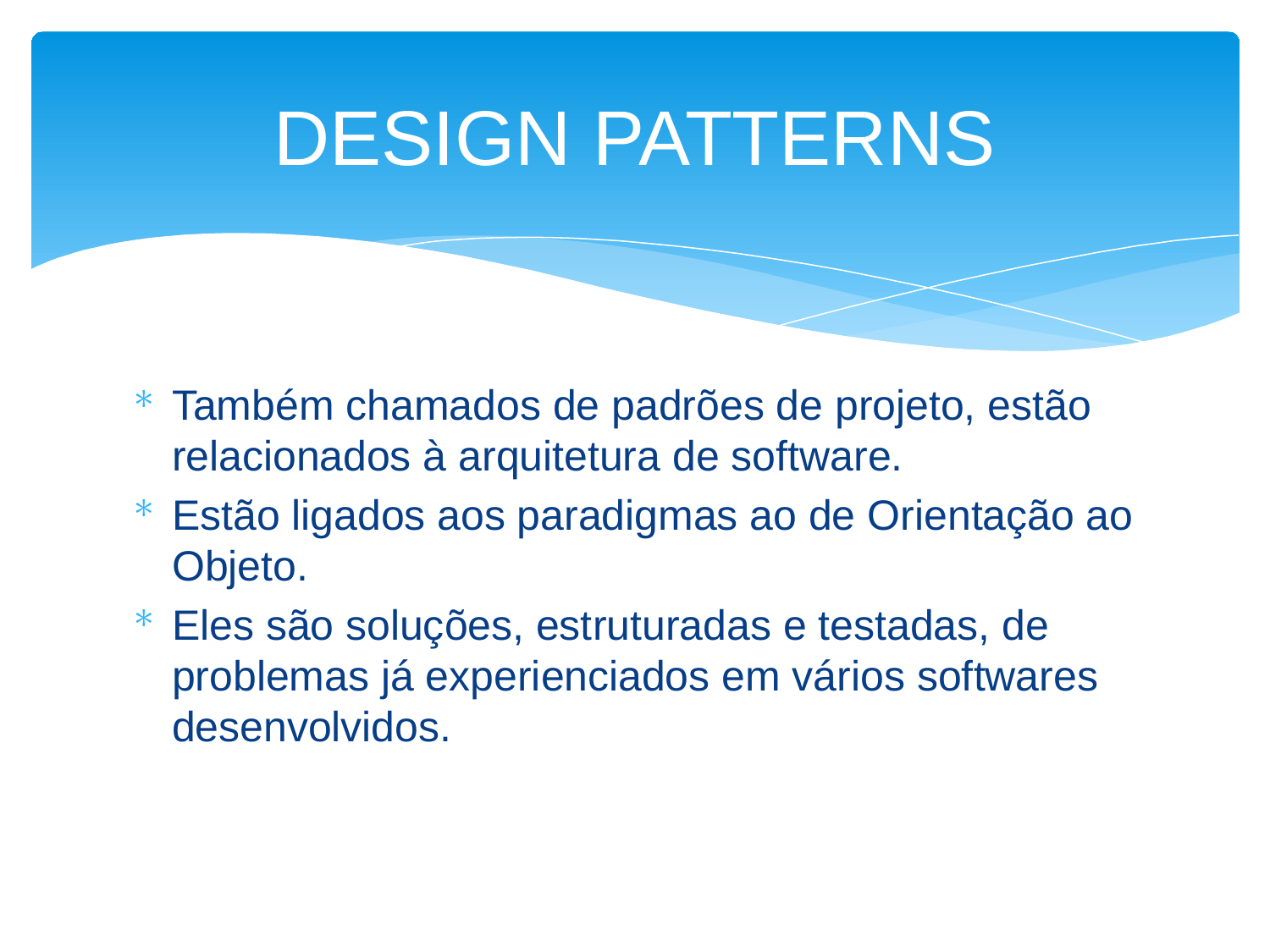

# DESIGN PATTERNS
Também chamados de padrões de projeto, estão relacionados à arquitetura de software.
Estão ligados aos paradigmas ao de Orientação ao Objeto.
Eles são soluções, estruturadas e testadas, de problemas já experienciados em vários softwares desenvolvidos.